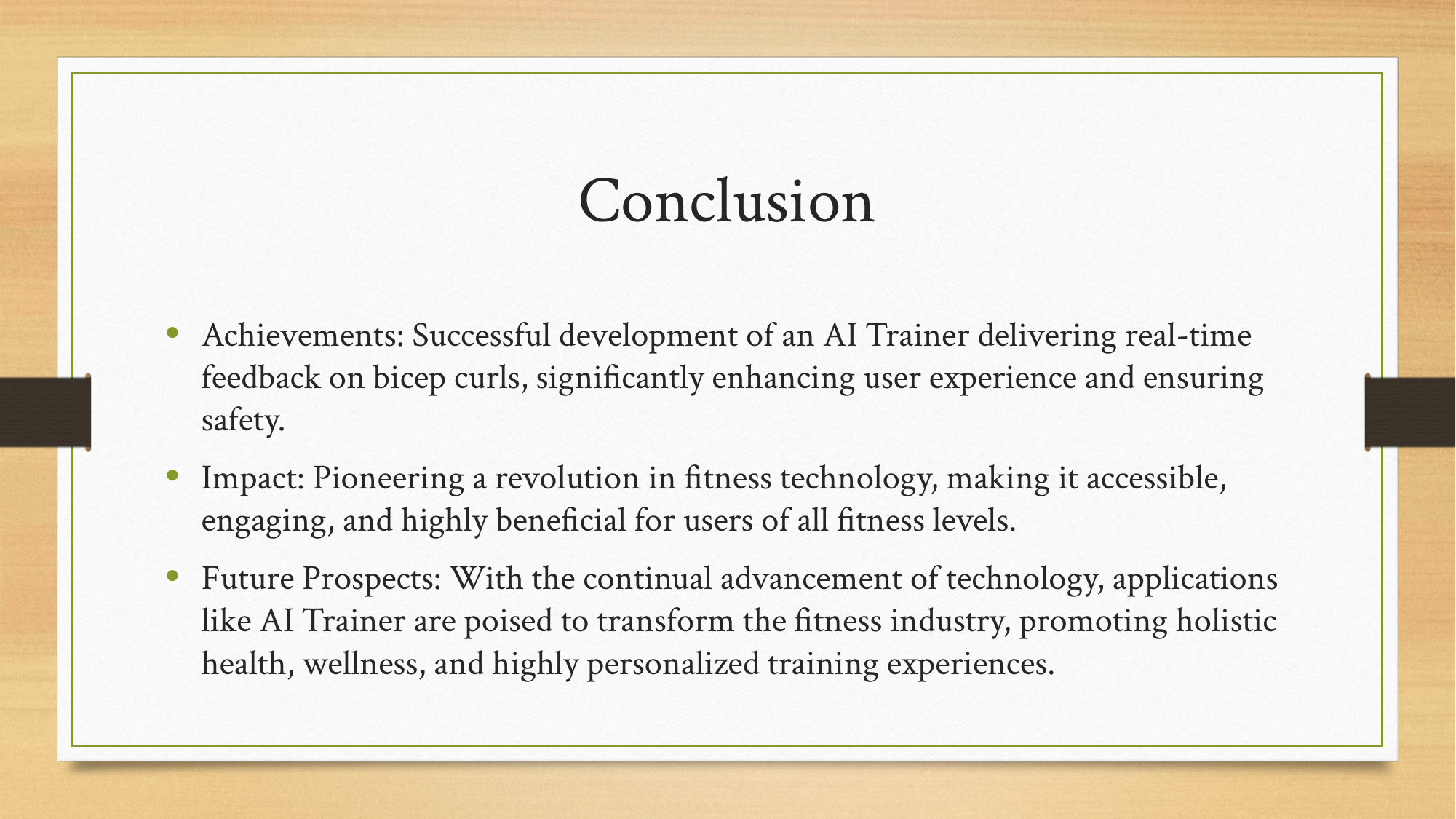

# Conclusion
Achievements: Successful development of an AI Trainer delivering real-time feedback on bicep curls, significantly enhancing user experience and ensuring safety.
Impact: Pioneering a revolution in fitness technology, making it accessible, engaging, and highly beneficial for users of all fitness levels.
Future Prospects: With the continual advancement of technology, applications like AI Trainer are poised to transform the fitness industry, promoting holistic health, wellness, and highly personalized training experiences.